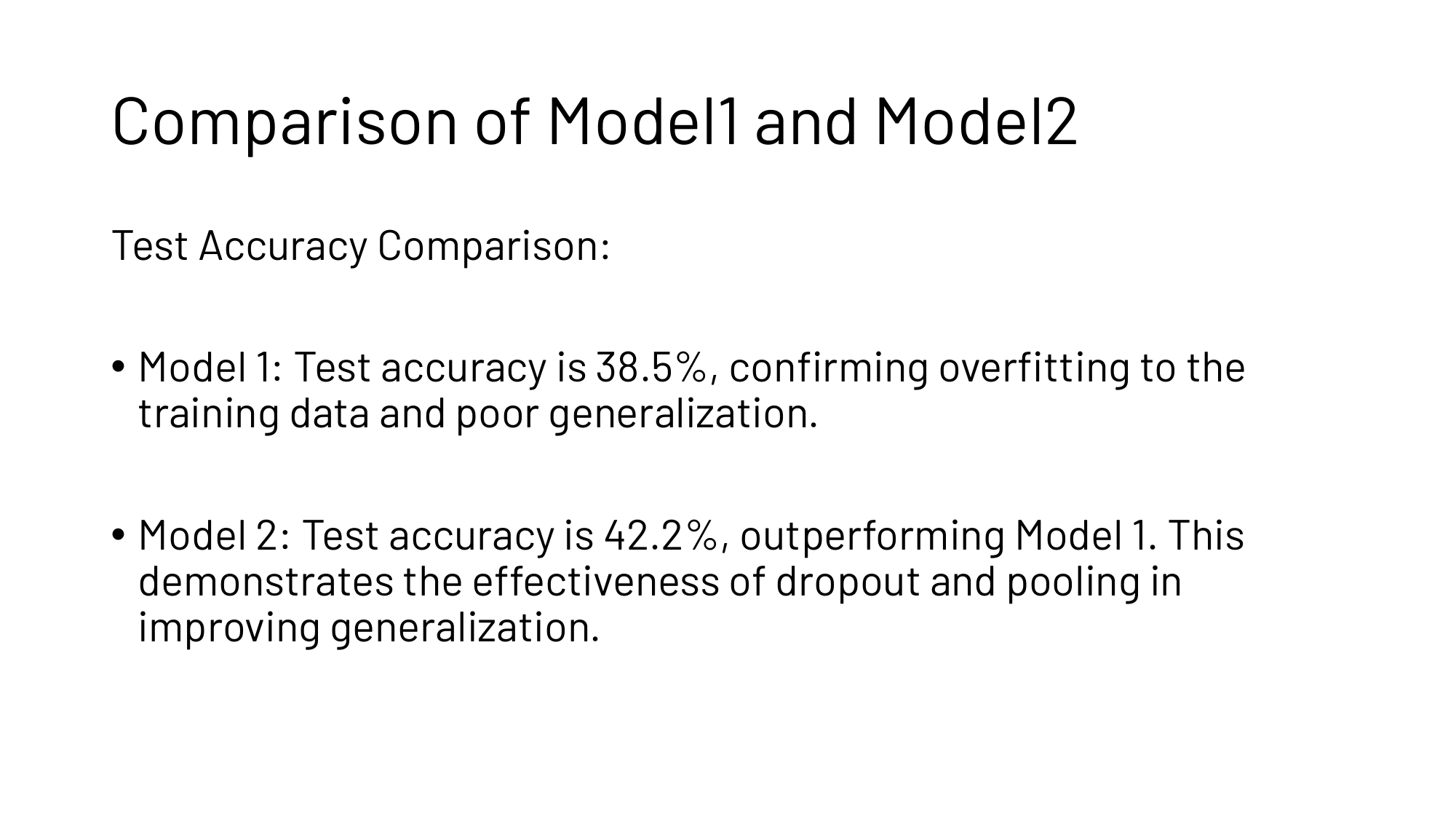

# Comparison of Model1 and Model2
Test Accuracy Comparison:

Model 1: Test accuracy is 38.5%, confirming overfitting to the training data and poor generalization.

Model 2: Test accuracy is 42.2%, outperforming Model 1. This demonstrates the effectiveness of dropout and pooling in improving generalization.